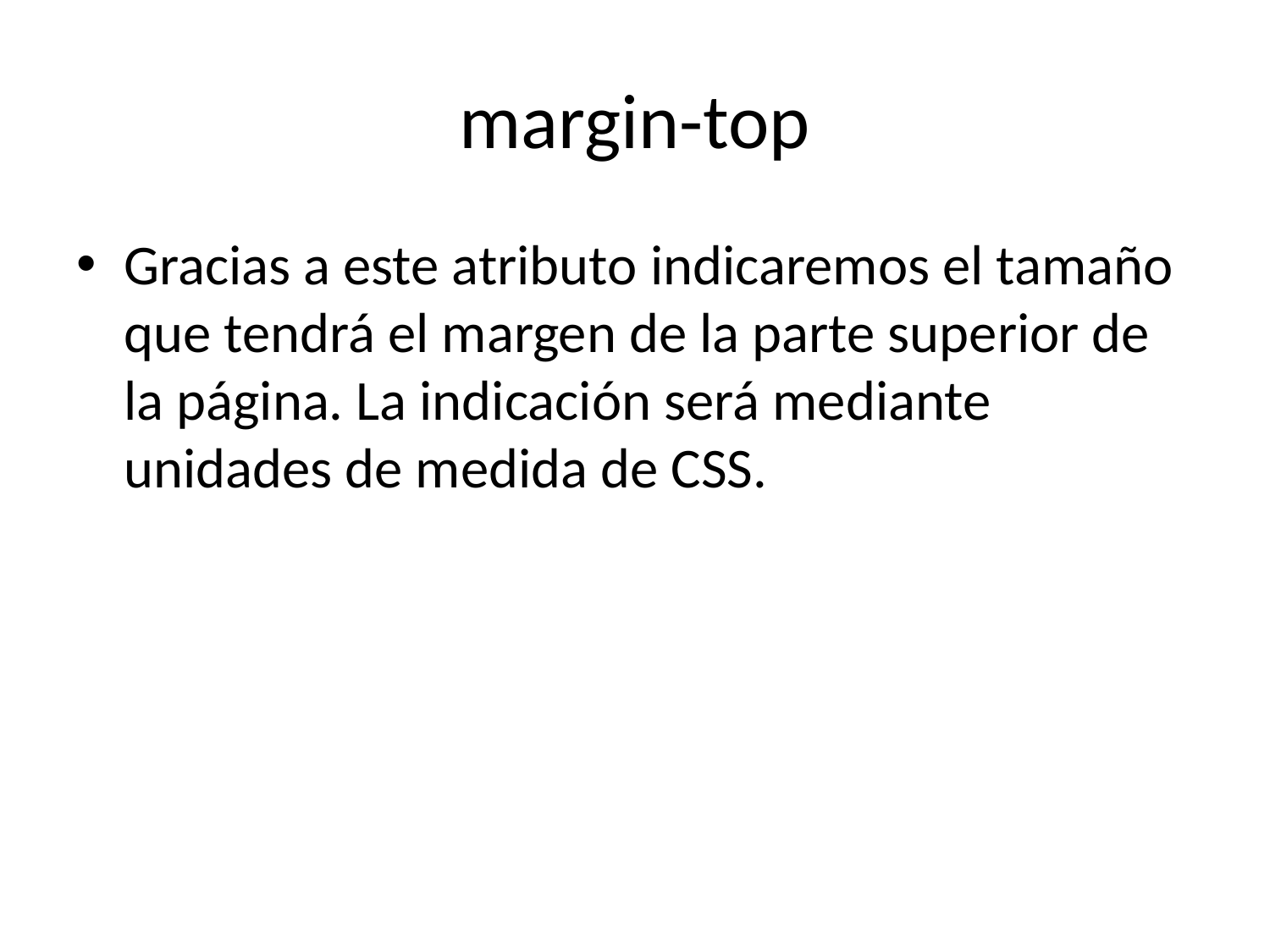

# margin-top
Gracias a este atributo indicaremos el tamaño que tendrá el margen de la parte superior de la página. La indicación será mediante unidades de medida de CSS.